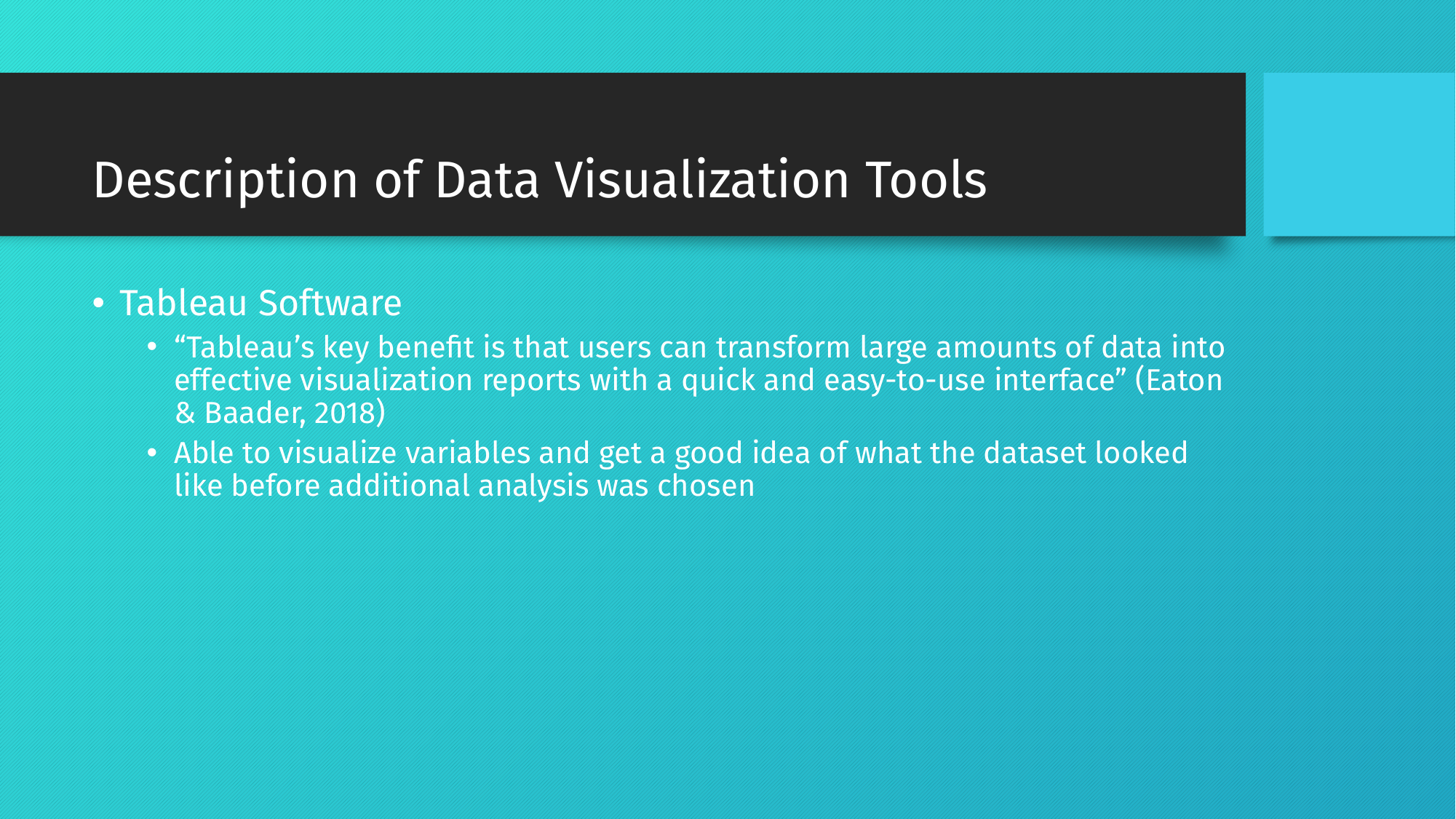

# Description of Data Visualization Tools
Tableau Software
“Tableau’s key benefit is that users can transform large amounts of data into effective visualization reports with a quick and easy-to-use interface” (Eaton & Baader, 2018)
Able to visualize variables and get a good idea of what the dataset looked like before additional analysis was chosen